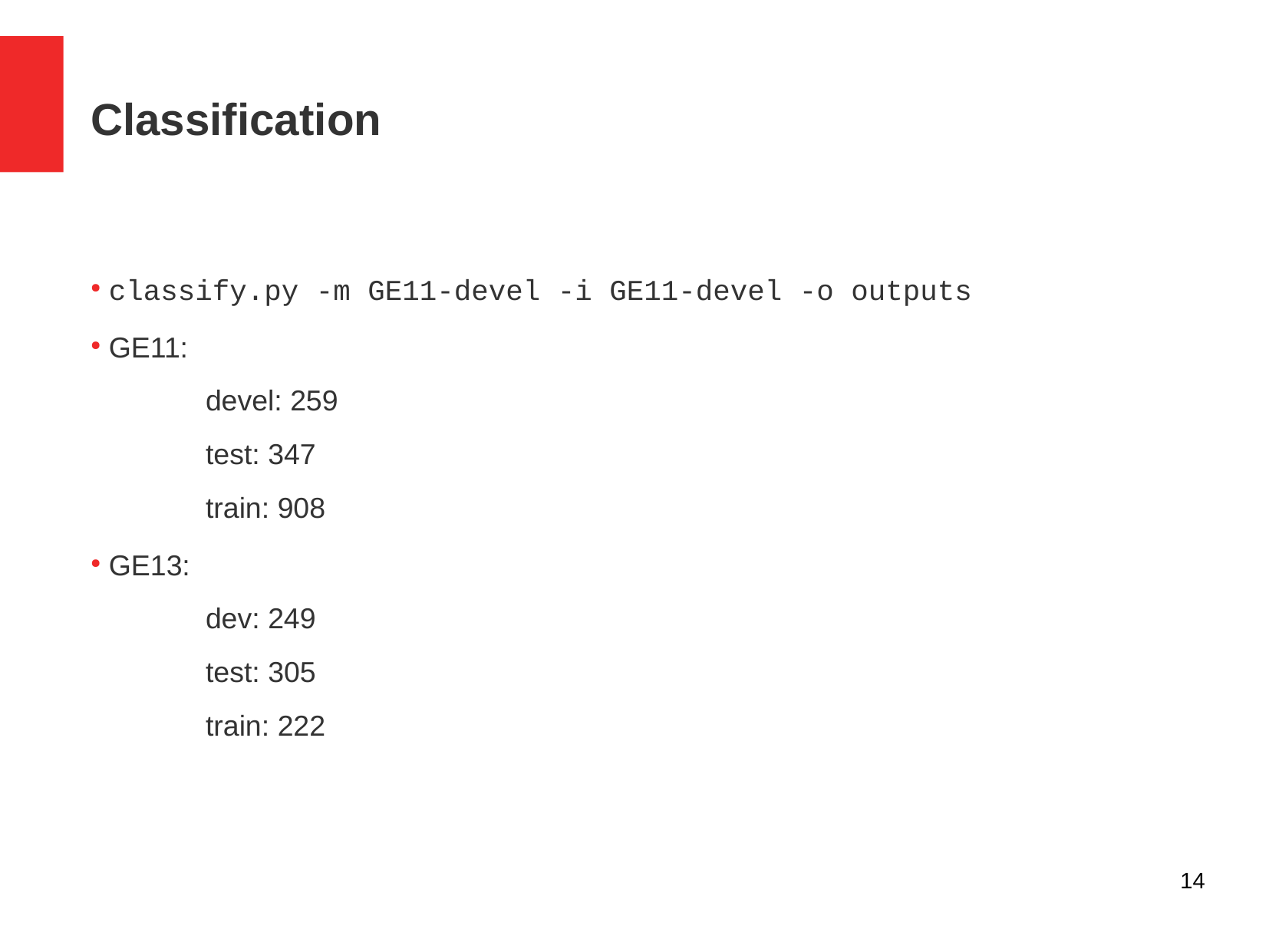

Classification
 classify.py -m GE11-devel -i GE11-devel -o outputs
 GE11:
	devel: 259
	test: 347
	train: 908
 GE13:
	dev: 249
	test: 305
	train: 222

14